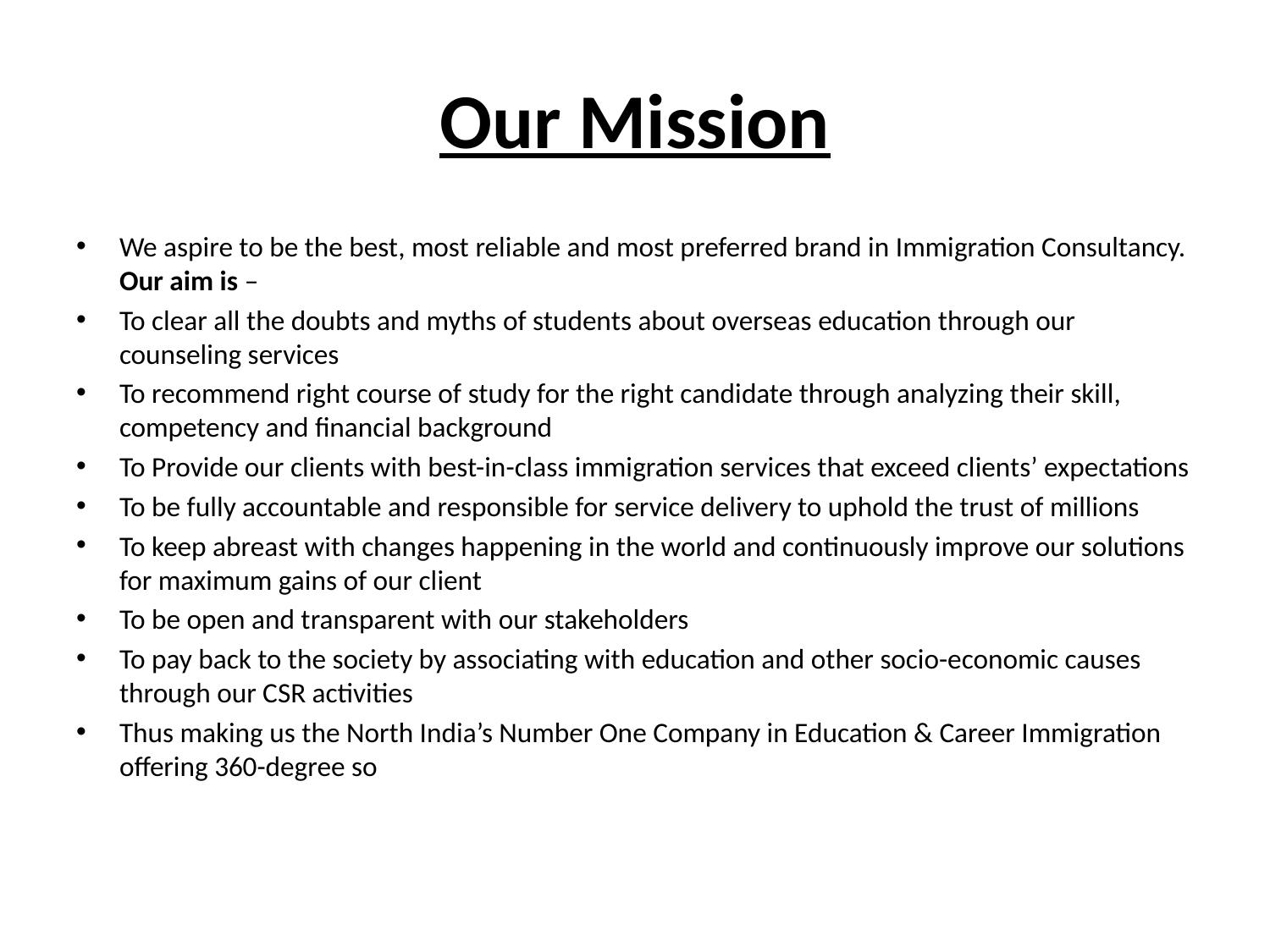

# Our Mission
We aspire to be the best, most reliable and most preferred brand in Immigration Consultancy.
Our aim is –
To clear all the doubts and myths of students about overseas education through our counseling services
To recommend right course of study for the right candidate through analyzing their skill, competency and financial background
To Provide our clients with best-in-class immigration services that exceed clients’ expectations
To be fully accountable and responsible for service delivery to uphold the trust of millions
To keep abreast with changes happening in the world and continuously improve our solutions for maximum gains of our client
To be open and transparent with our stakeholders
To pay back to the society by associating with education and other socio-economic causes through our CSR activities
Thus making us the North India’s Number One Company in Education & Career Immigration offering 360-degree so